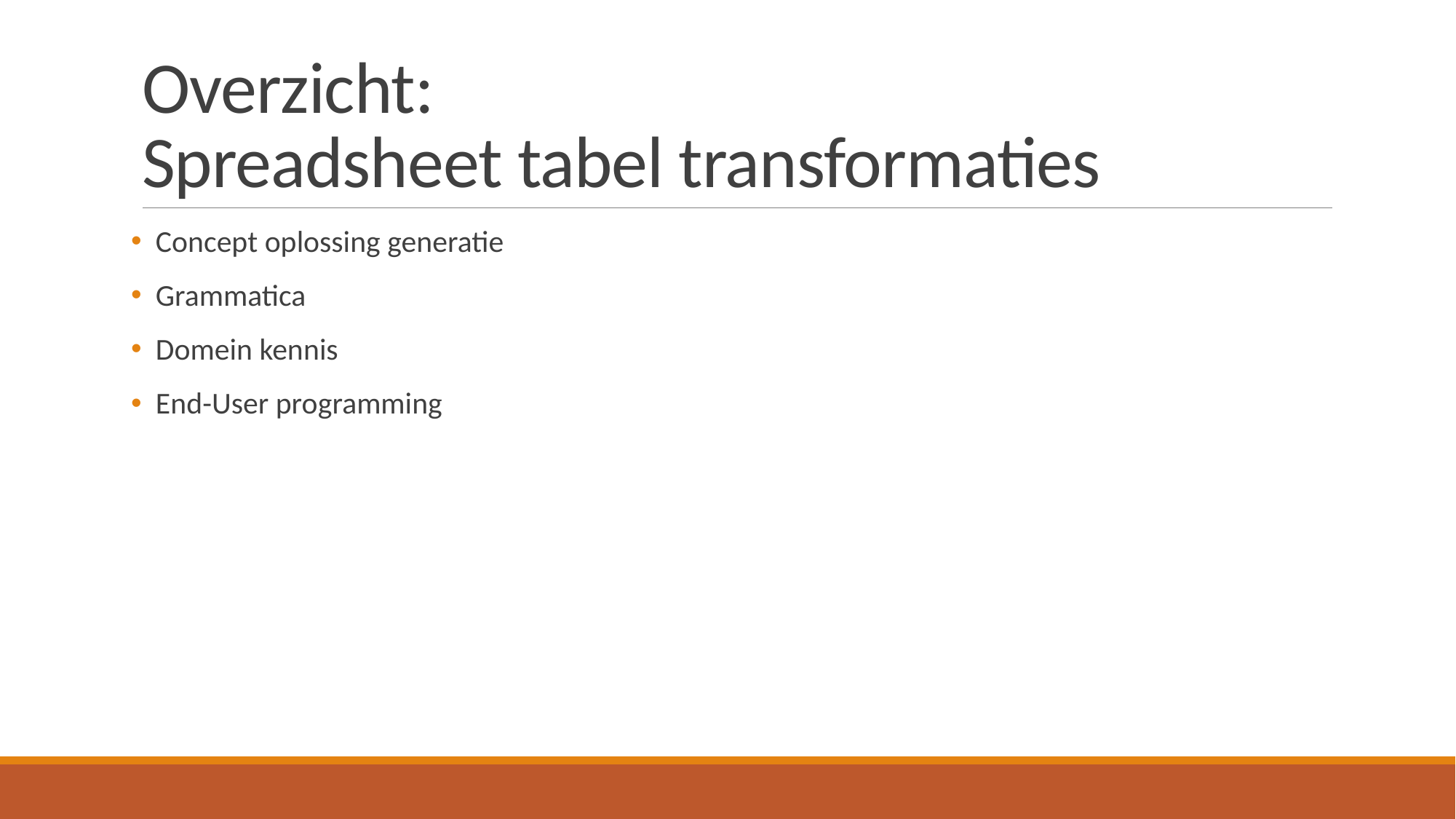

# Overzicht: Spreadsheet tabel transformaties
  Concept oplossing generatie
  Grammatica
  Domein kennis
  End-User programming